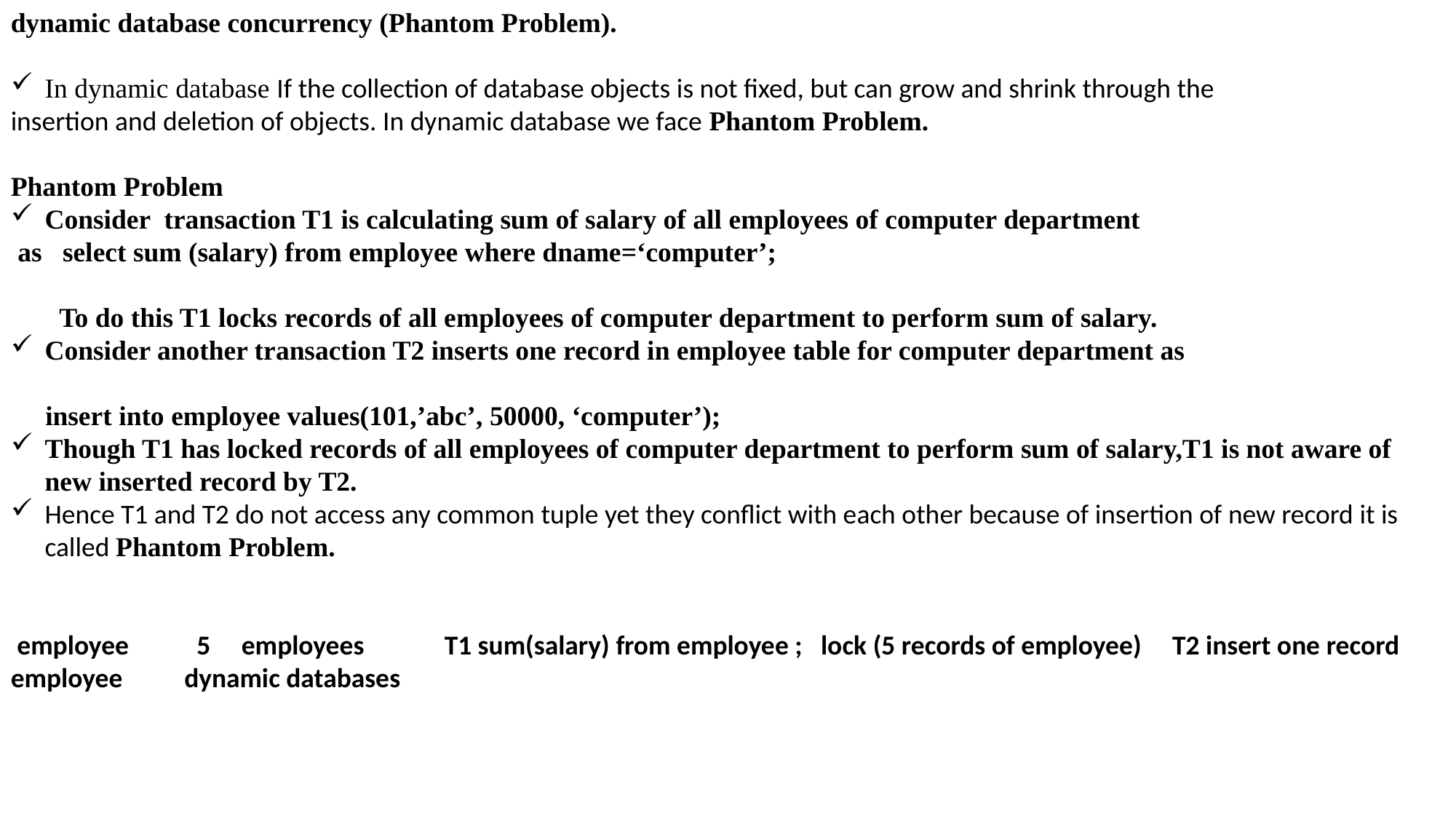

dynamic database concurrency (Phantom Problem).

In dynamic database If the collection of database objects is not fixed, but can grow and shrink through the
insertion and deletion of objects. In dynamic database we face Phantom Problem.

Phantom Problem
Consider  transaction T1 is calculating sum of salary of all employees of computer department
 as   select sum (salary) from employee where dname=‘computer’;

       To do this T1 locks records of all employees of computer department to perform sum of salary.
Consider another transaction T2 inserts one record in employee table for computer department as

     insert into employee values(101,’abc’, 50000, ‘computer’);
Though T1 has locked records of all employees of computer department to perform sum of salary,T1 is not aware of new inserted record by T2.
Hence T1 and T2 do not access any common tuple yet they conflict with each other because of insertion of new record it is called Phantom Problem.

 employee           5     employees             T1 sum(salary) from employee ;   lock (5 records of employee)     T2 insert one record employee          dynamic databases